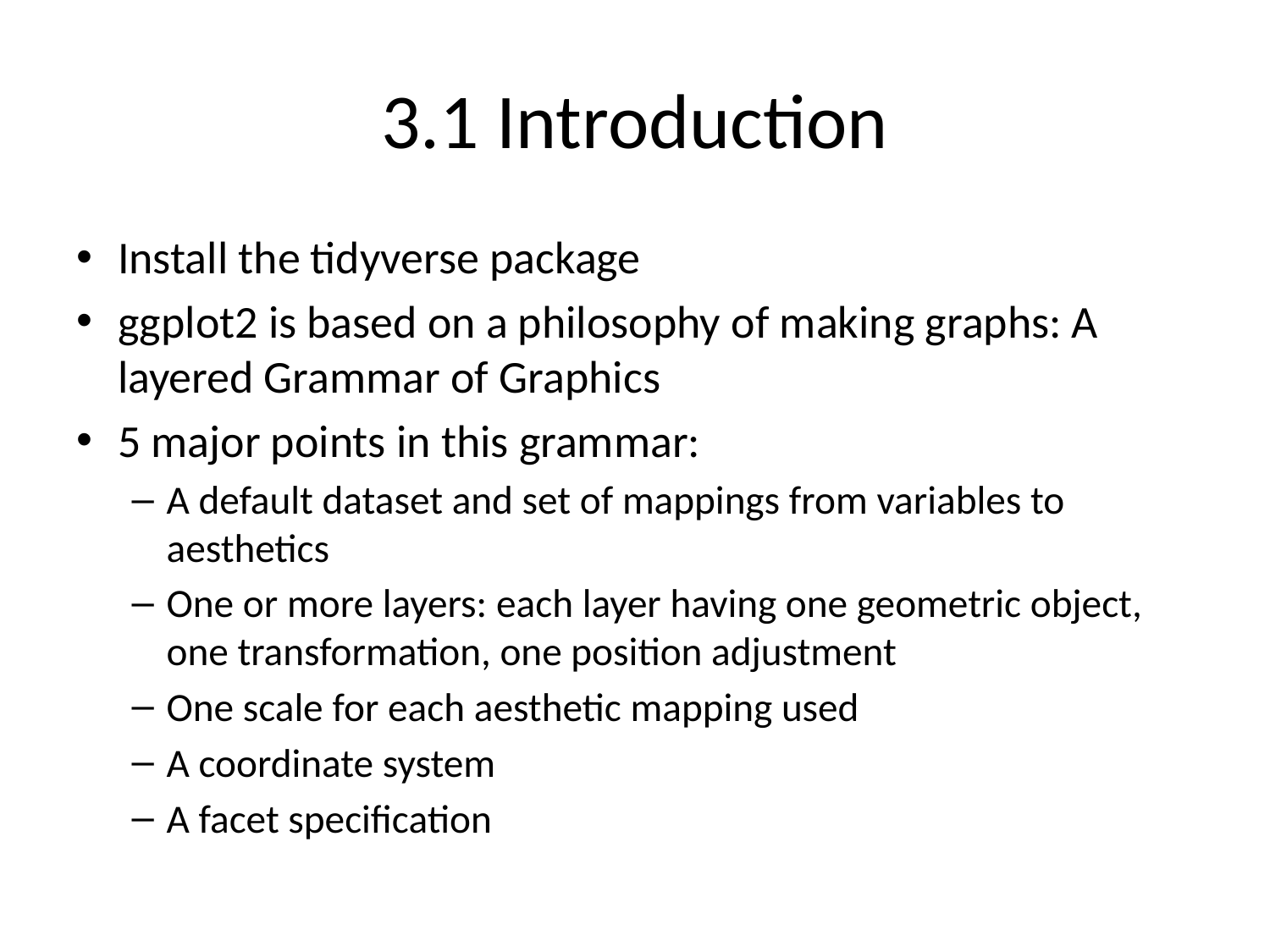

# 3.1 Introduction
Install the tidyverse package
ggplot2 is based on a philosophy of making graphs: A layered Grammar of Graphics
5 major points in this grammar:
A default dataset and set of mappings from variables to aesthetics
One or more layers: each layer having one geometric object, one transformation, one position adjustment
One scale for each aesthetic mapping used
A coordinate system
A facet specification